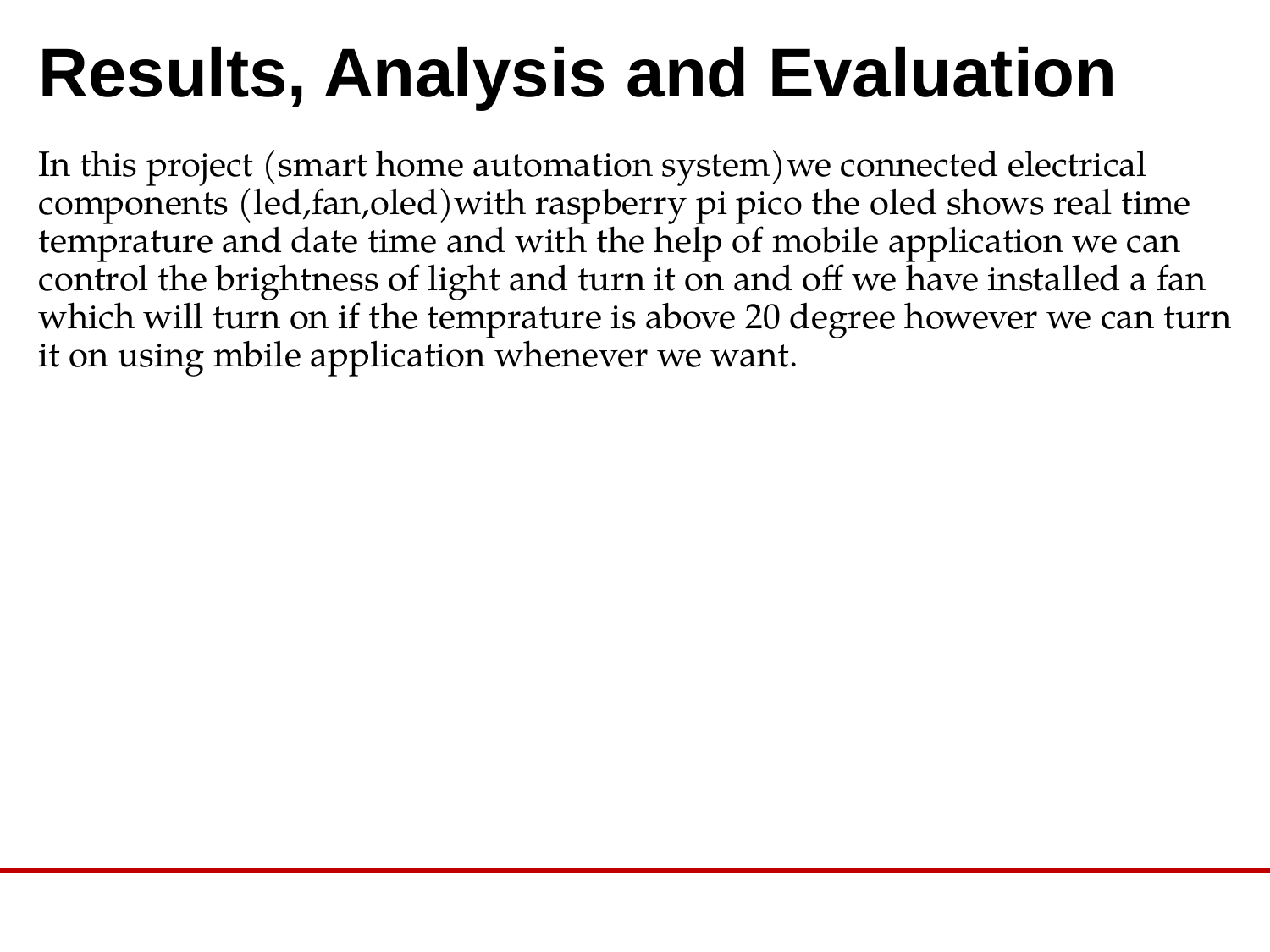

# Results, Analysis and Evaluation
In this project (smart home automation system)we connected electrical components (led,fan,oled)with raspberry pi pico the oled shows real time temprature and date time and with the help of mobile application we can control the brightness of light and turn it on and off we have installed a fan which will turn on if the temprature is above 20 degree however we can turn it on using mbile application whenever we want.

7